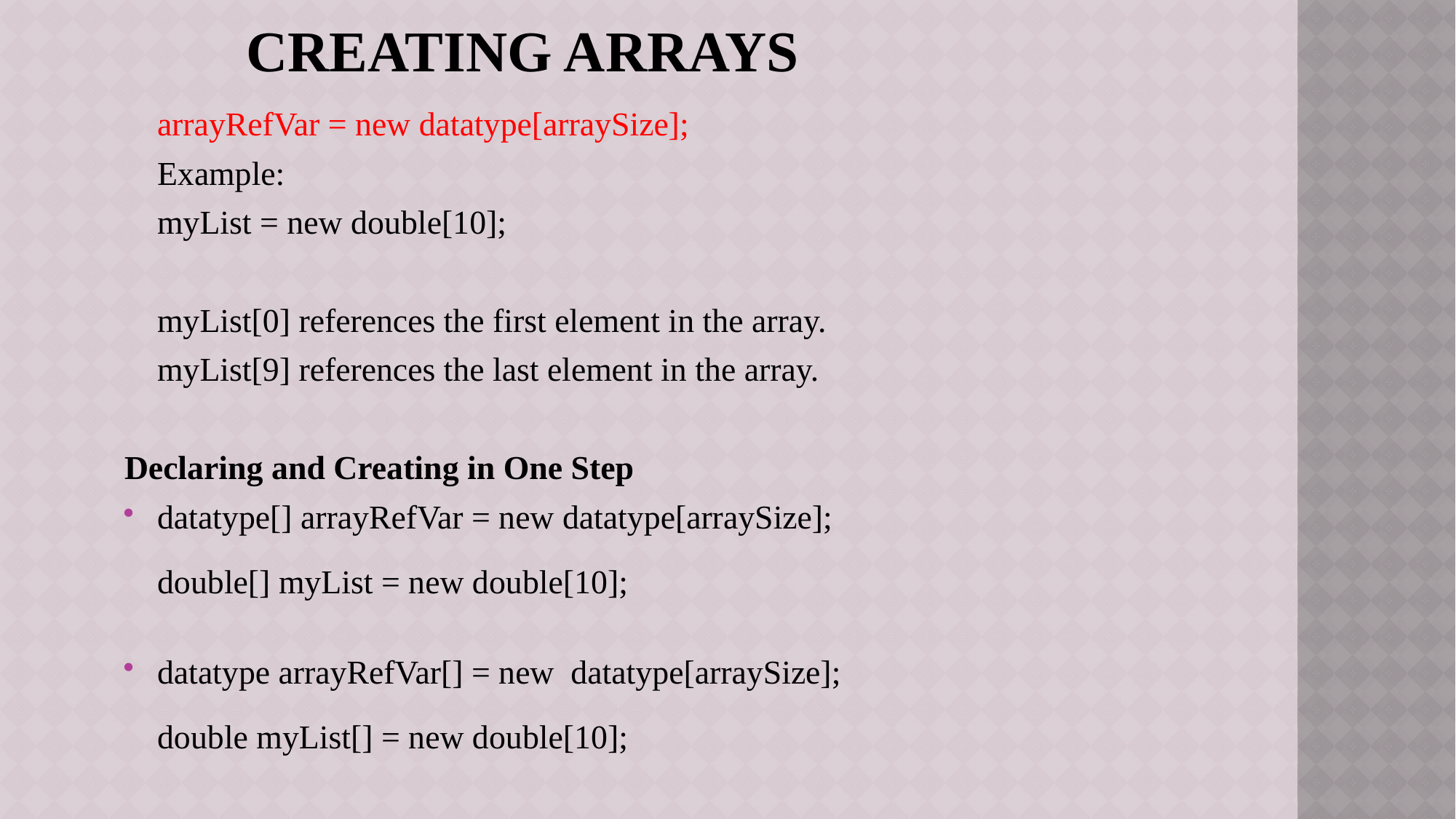

# Creating Arrays
	arrayRefVar = new datatype[arraySize];
	Example:
	myList = new double[10];

	myList[0] references the first element in the array.
	myList[9] references the last element in the array.

Declaring and Creating in One Step
datatype[] arrayRefVar = new datatype[arraySize];
 	double[] myList = new double[10];
datatype arrayRefVar[] = new  datatype[arraySize];
	double myList[] = new double[10];